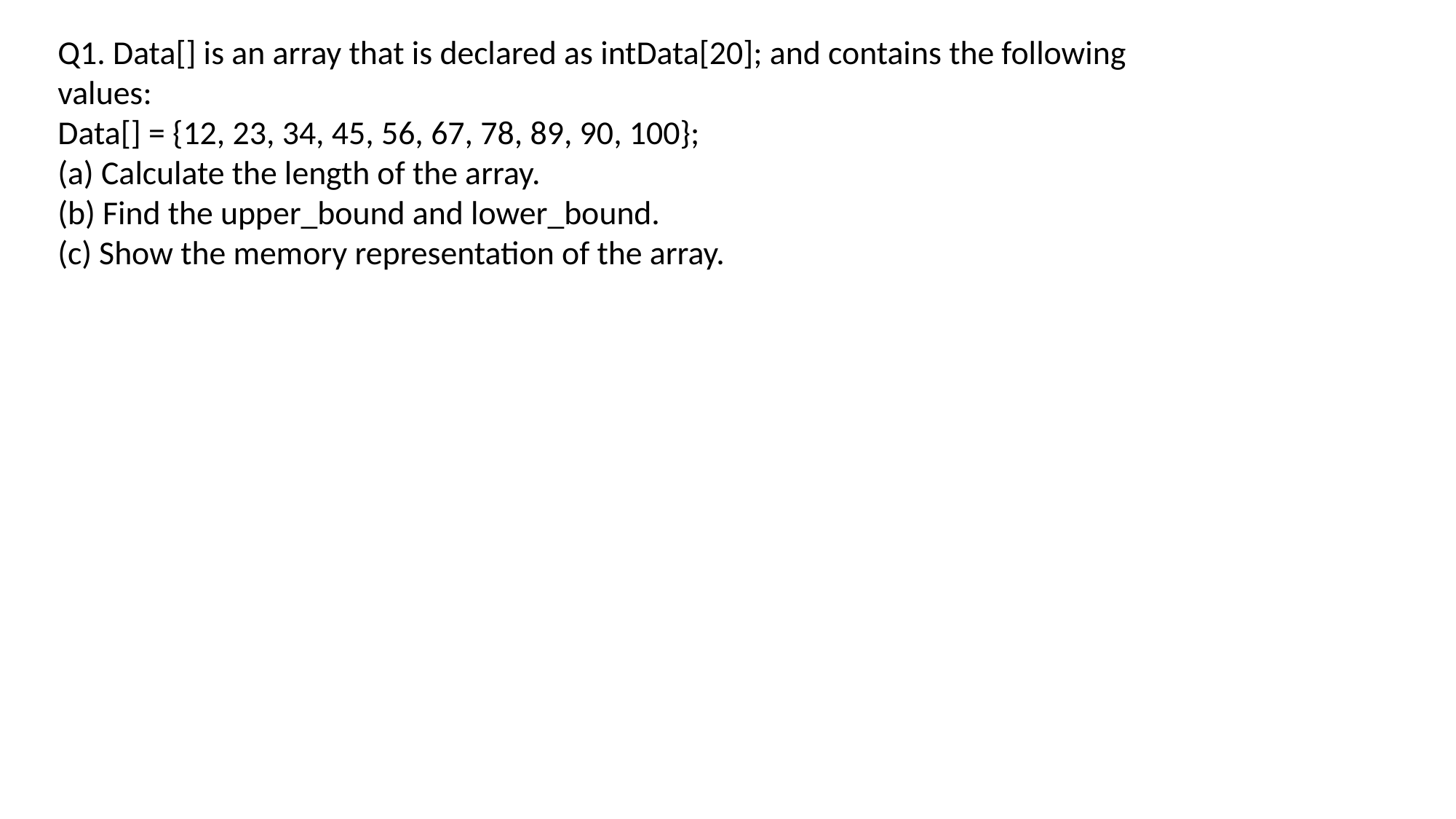

Q1. Data[] is an array that is declared as intData[20]; and contains the following
values:
Data[] = {12, 23, 34, 45, 56, 67, 78, 89, 90, 100};
(a) Calculate the length of the array.
(b) Find the upper_bound and lower_bound.
(c) Show the memory representation of the array.